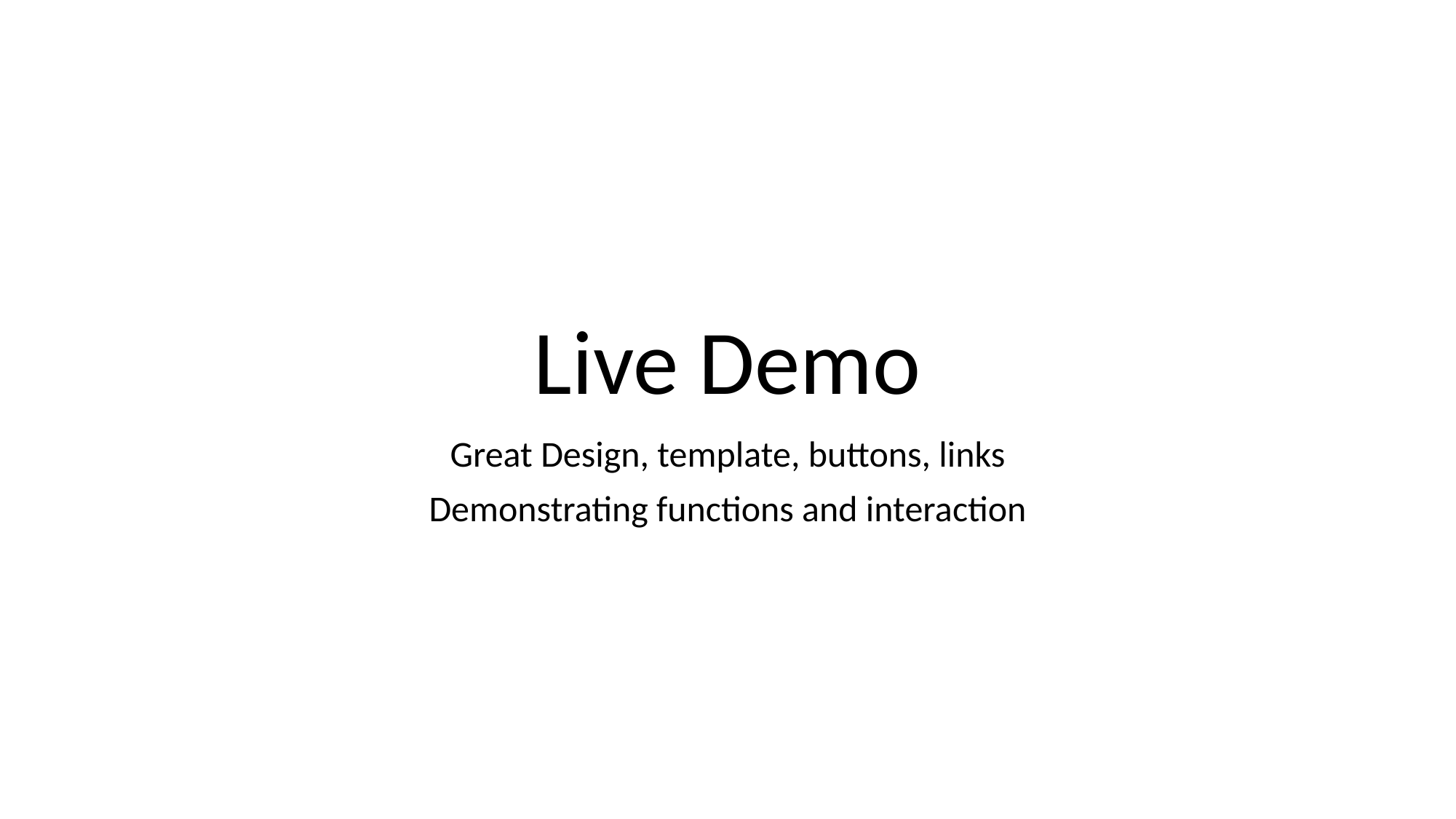

# Live Demo
Great Design, template, buttons, links
Demonstrating functions and interaction